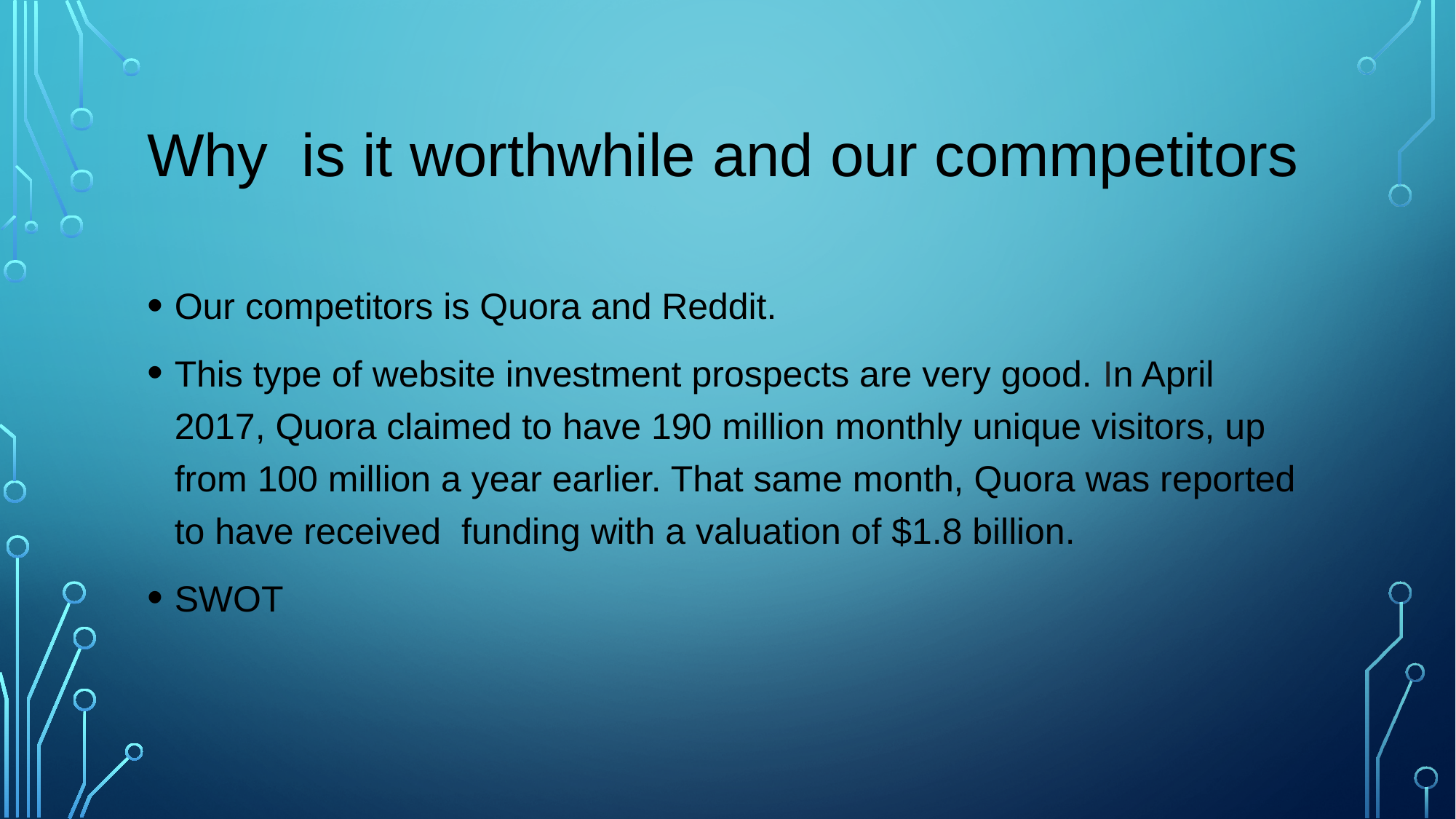

# Why  is it worthwhile and our commpetitors
Our competitors is Quora and Reddit.
This type of website investment prospects are very good. In April 2017, Quora claimed to have 190 million monthly unique visitors, up from 100 million a year earlier. That same month, Quora was reported to have received  funding with a valuation of $1.8 billion.
SWOT